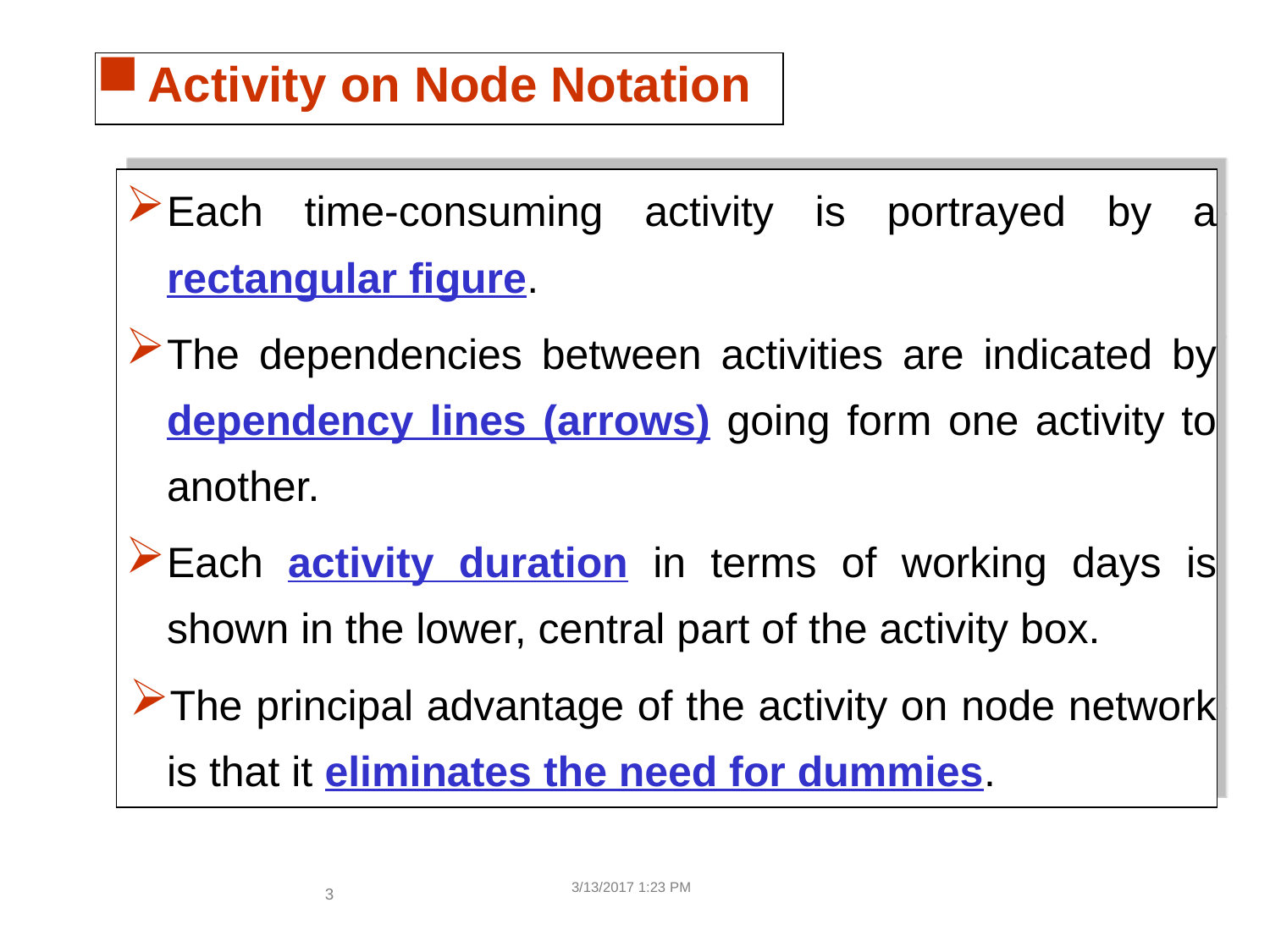

Activity on Node Notation
Each time-consuming activity is portrayed by a rectangular figure.
The dependencies between activities are indicated by dependency lines (arrows) going form one activity to another.
Each activity duration in terms of working days is shown in the lower, central part of the activity box.
The principal advantage of the activity on node network is that it eliminates the need for dummies.
3/13/2017 1:23 PM
3